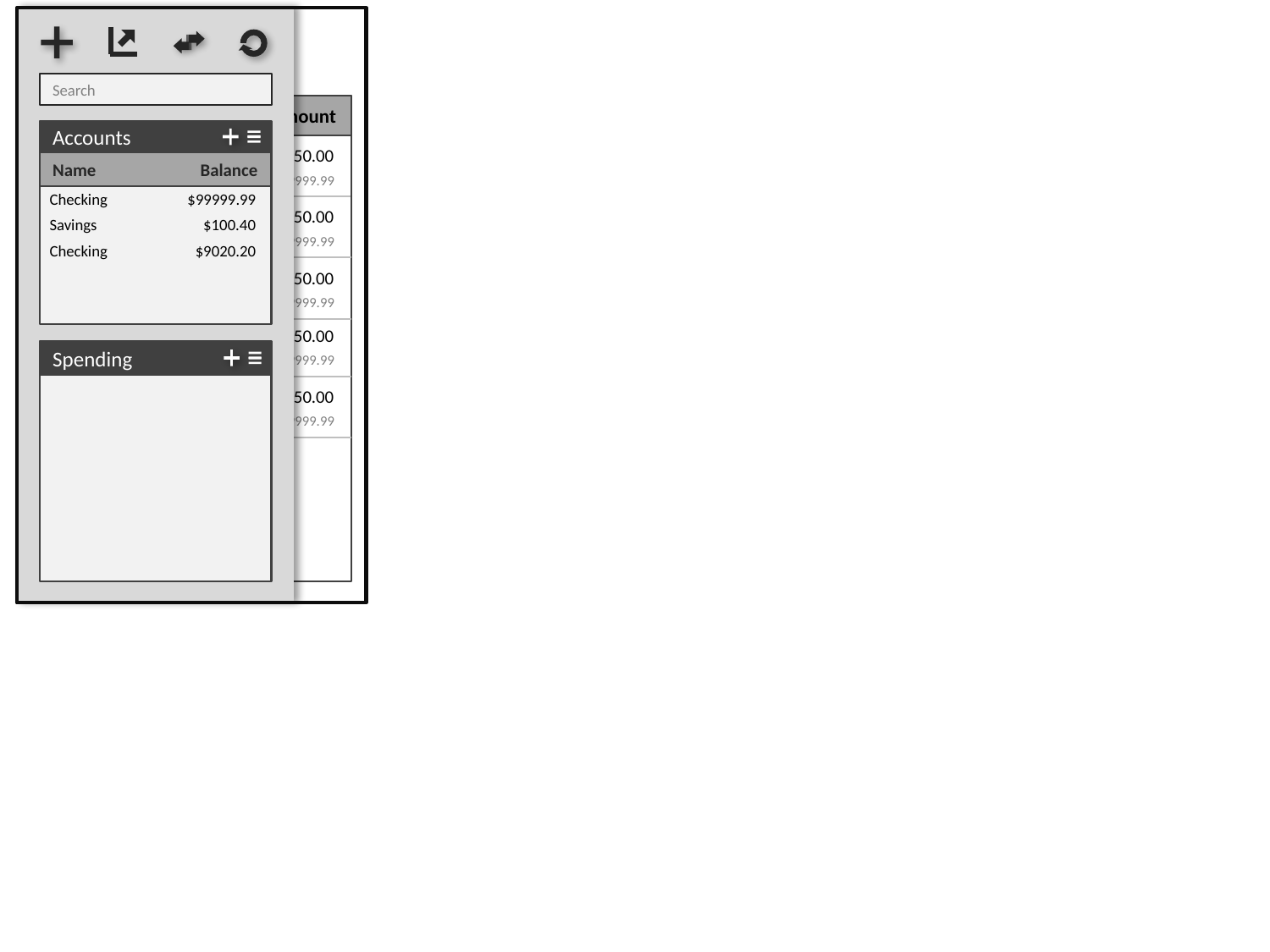

Checking
Account

Search

Amount
Date
Description
Accounts

Name                          Balance

Checking
$99999.99
Savings
$100.40
Checking
$9020.20
$150.00
12/12
Description
Category
$99999.99
$150.00
12/12
Description
Category
$99999.99
$150.00
12/12
Description
Category
$99999.99
$150.00
12/12
Description
Category
$99999.99
Spending

$150.00
12/12
Description
Category
$99999.99